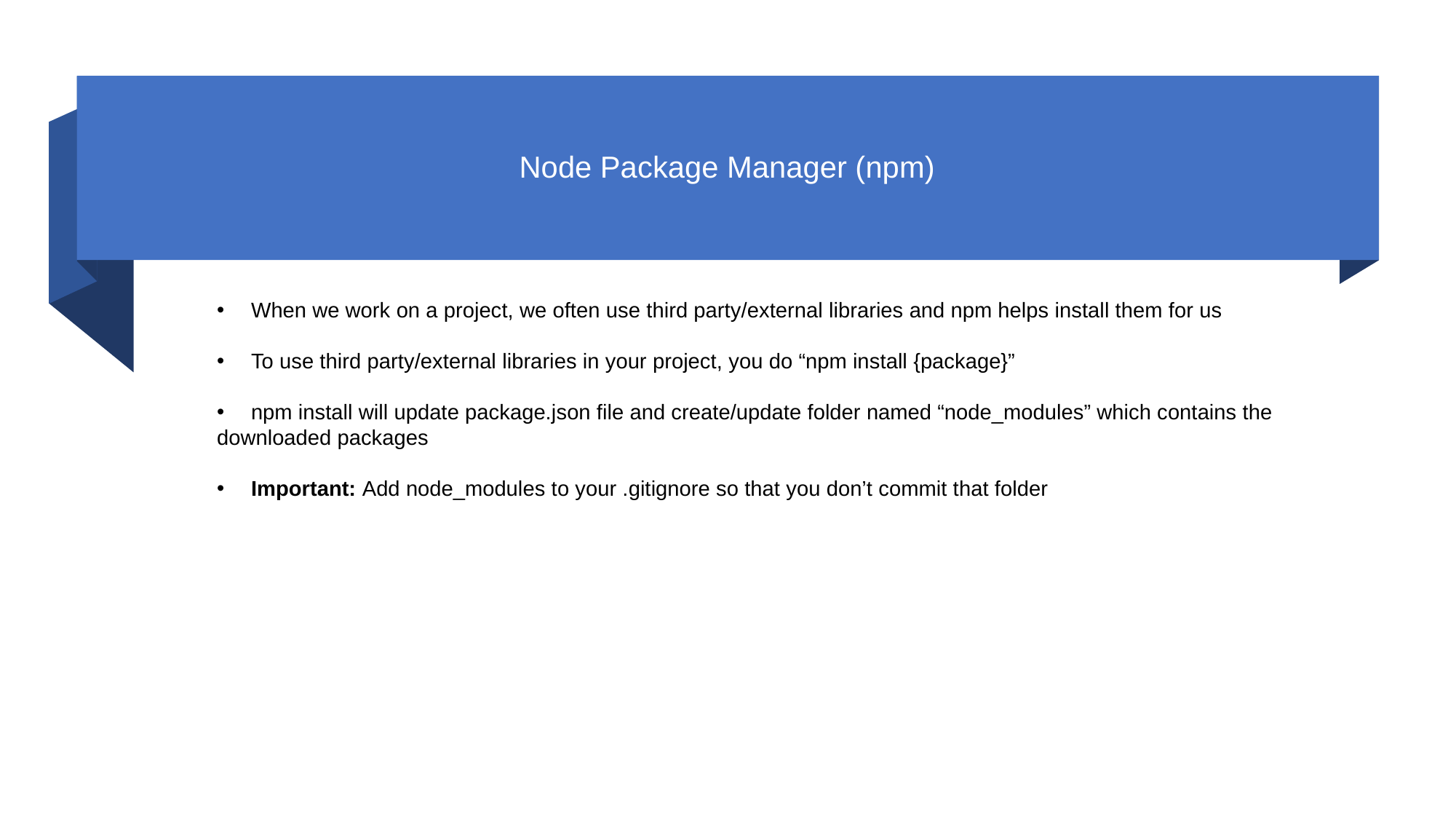

Node Package Manager (npm)

When we work on a project, we often use third party/external libraries and npm helps install them for us

To use third party/external libraries in your project, you do “npm install {package}”

npm install will update package.json file and create/update folder named “node_modules” which contains the
downloaded packages

Important: Add node_modules to your .gitignore so that you don’t commit that folder